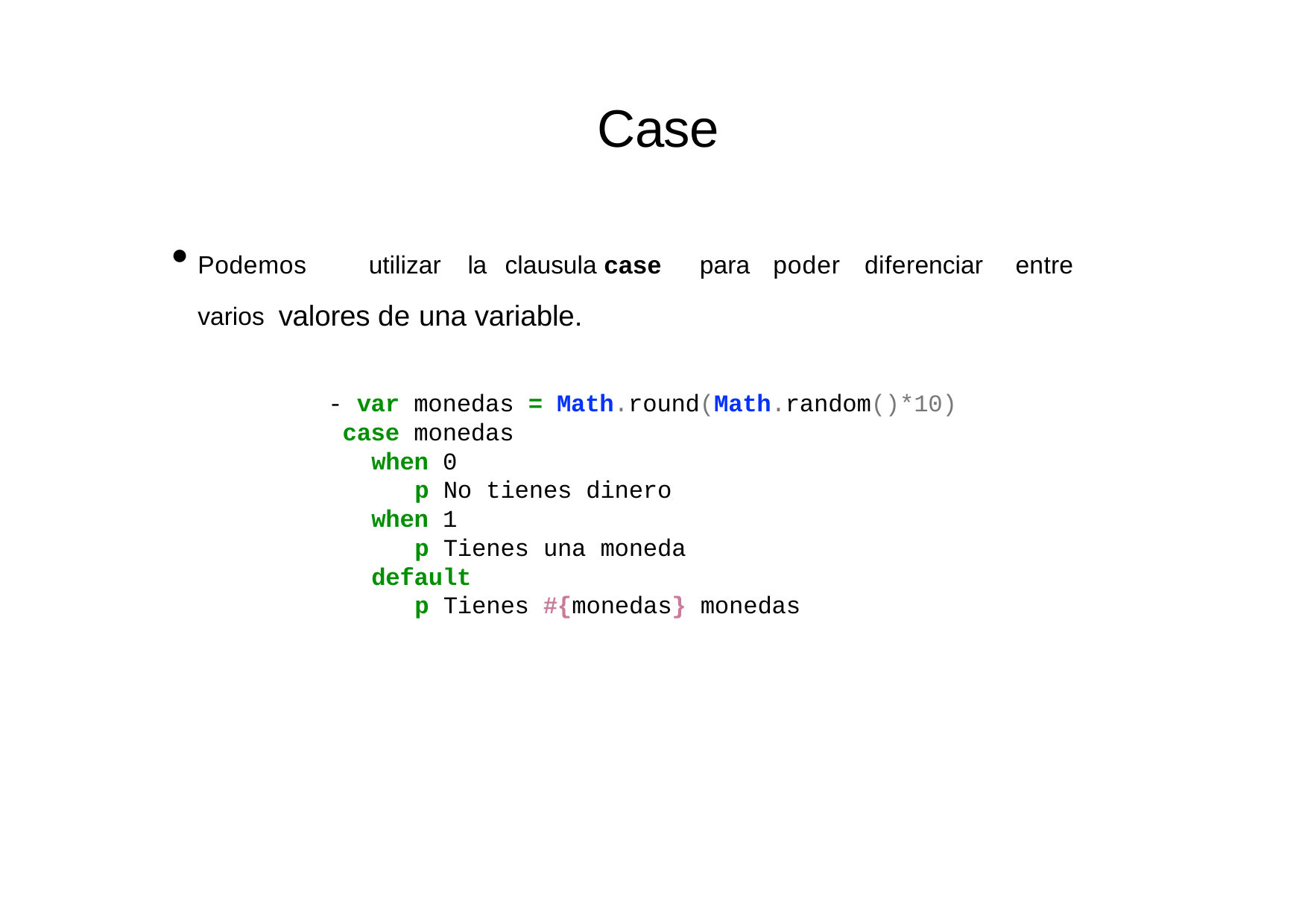

# Case
Podemos	utilizar	la	clausula case	para	poder	diferenciar	entre	varios  valores de una variable.
- var monedas = Math.round(Math.random()*10)  case monedas
when 0
p No tienes dinero
when 1
p Tienes una moneda
default
p Tienes #{monedas} monedas